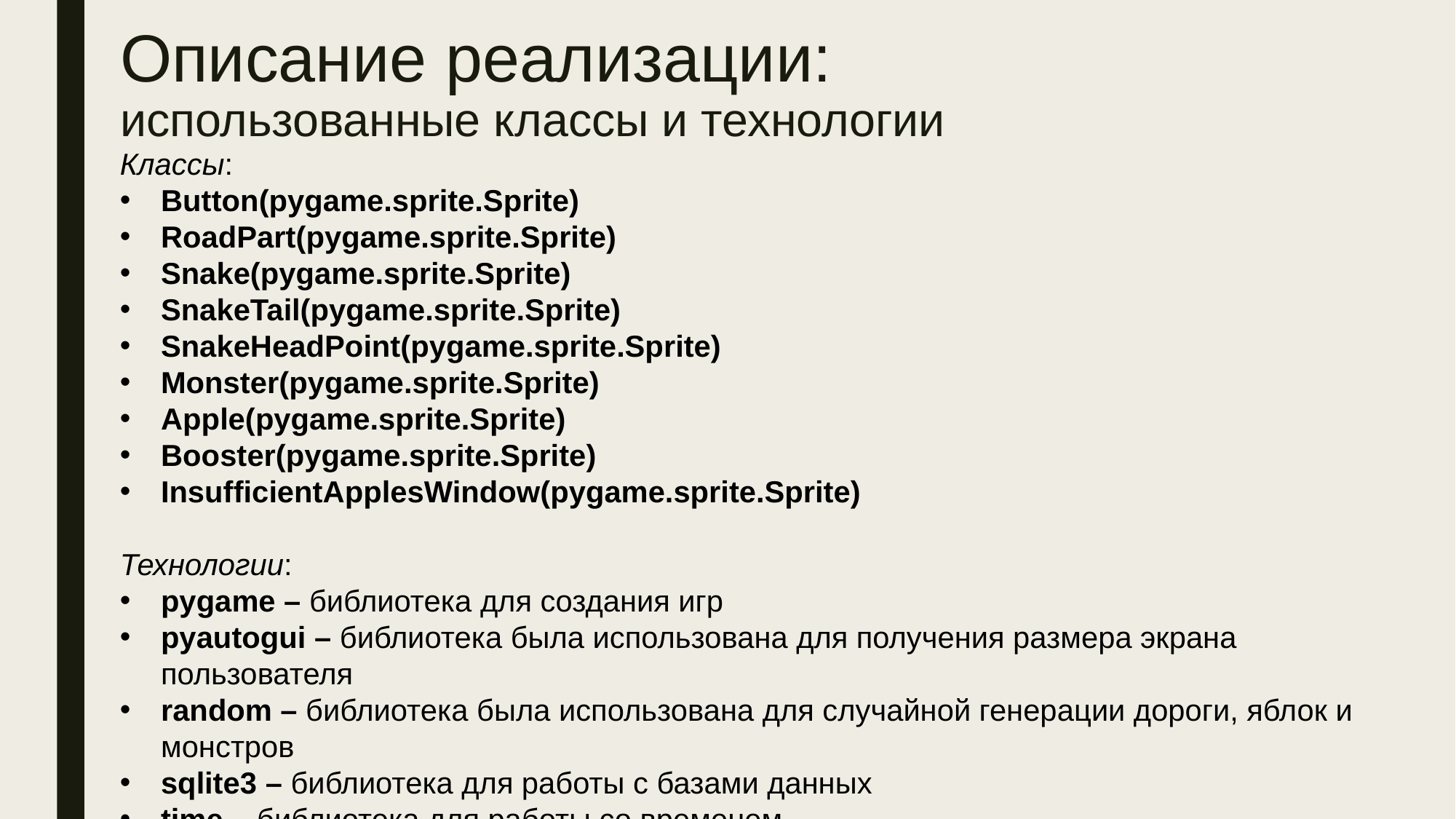

# Описание реализации: использованные классы и технологии
Классы:
Button(pygame.sprite.Sprite)
RoadPart(pygame.sprite.Sprite)
Snake(pygame.sprite.Sprite)
SnakeTail(pygame.sprite.Sprite)
SnakeHeadPoint(pygame.sprite.Sprite)
Monster(pygame.sprite.Sprite)
Apple(pygame.sprite.Sprite)
Booster(pygame.sprite.Sprite)
InsufficientApplesWindow(pygame.sprite.Sprite)

Технологии:
pygame – библиотека для создания игр
pyautogui – библиотека была использована для получения размера экрана пользователя
random – библиотека была использована для случайной генерации дороги, яблок и монстров
sqlite3 – библиотека для работы с базами данных
time – библиотека для работы со временем
PIL – библиотека была использована для обрезания изображений